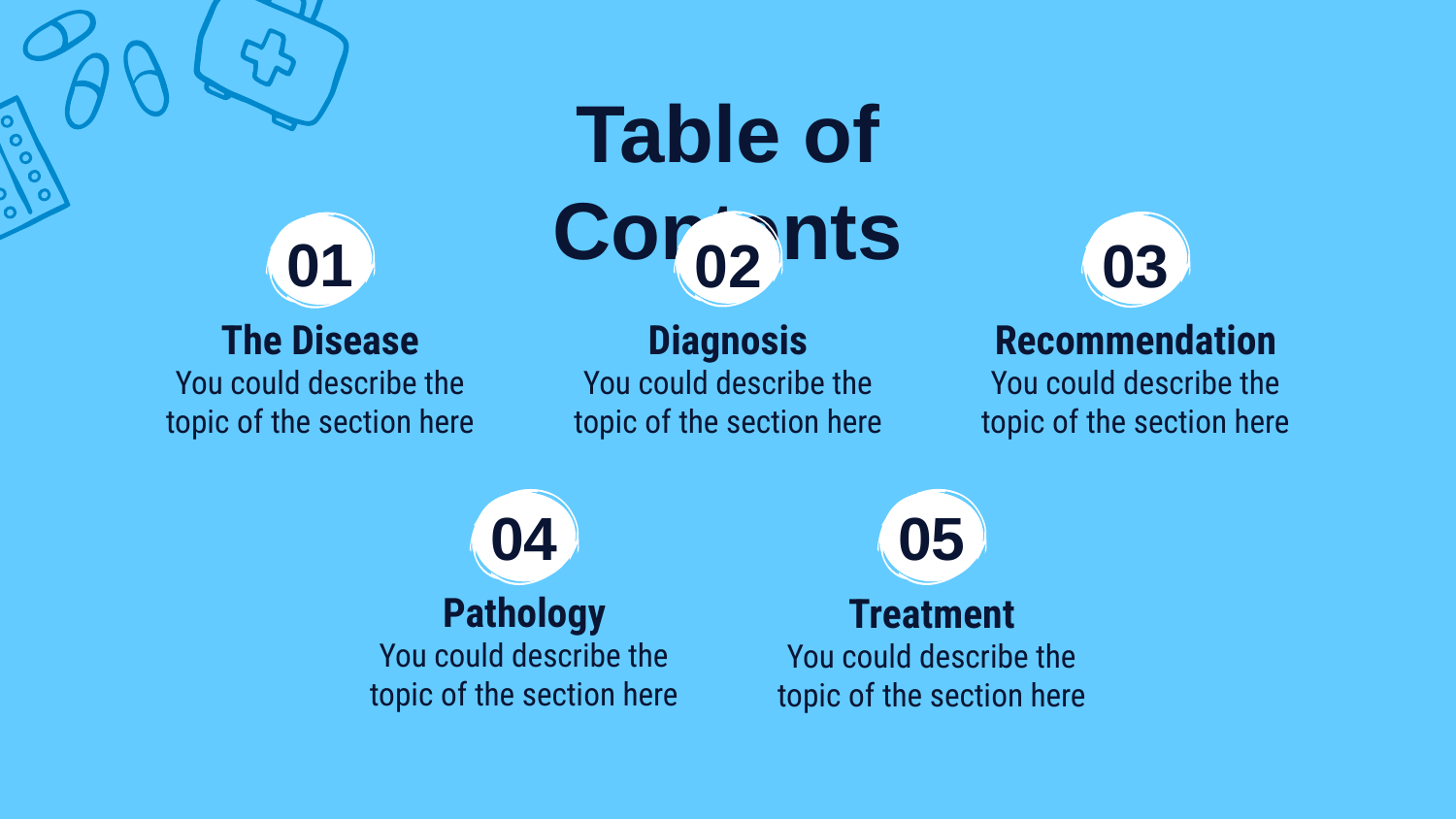

Table of Contents

# 01
02
03
The Disease
Diagnosis
Recommendation
You could describe the topic of the section here
You could describe the topic of the section here

You could describe the topic of the section here

04
05
Pathology
Treatment
You could describe the topic of the section here

You could describe the topic of the section here